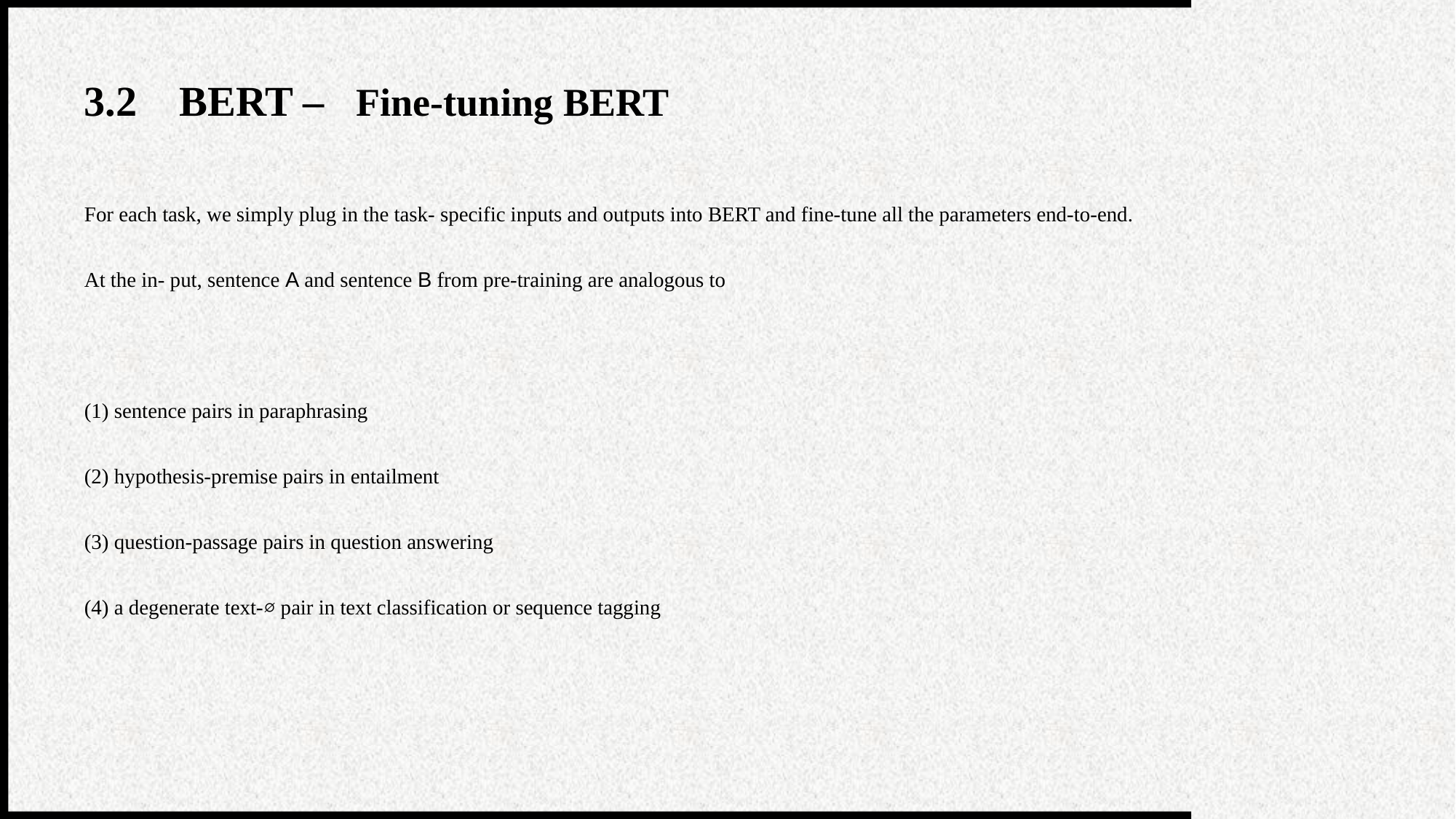

3.2    BERT –   Fine-tuning BERT
For each task, we simply plug in the task- specific inputs and outputs into BERT and fine-tune all the parameters end-to-end.
At the in- put, sentence A and sentence B from pre-training are analogous to
(1) sentence pairs in paraphrasing
(2) hypothesis-premise pairs in entailment
(3) question-passage pairs in question answering
(4) a degenerate text-∅ pair in text classification or sequence tagging